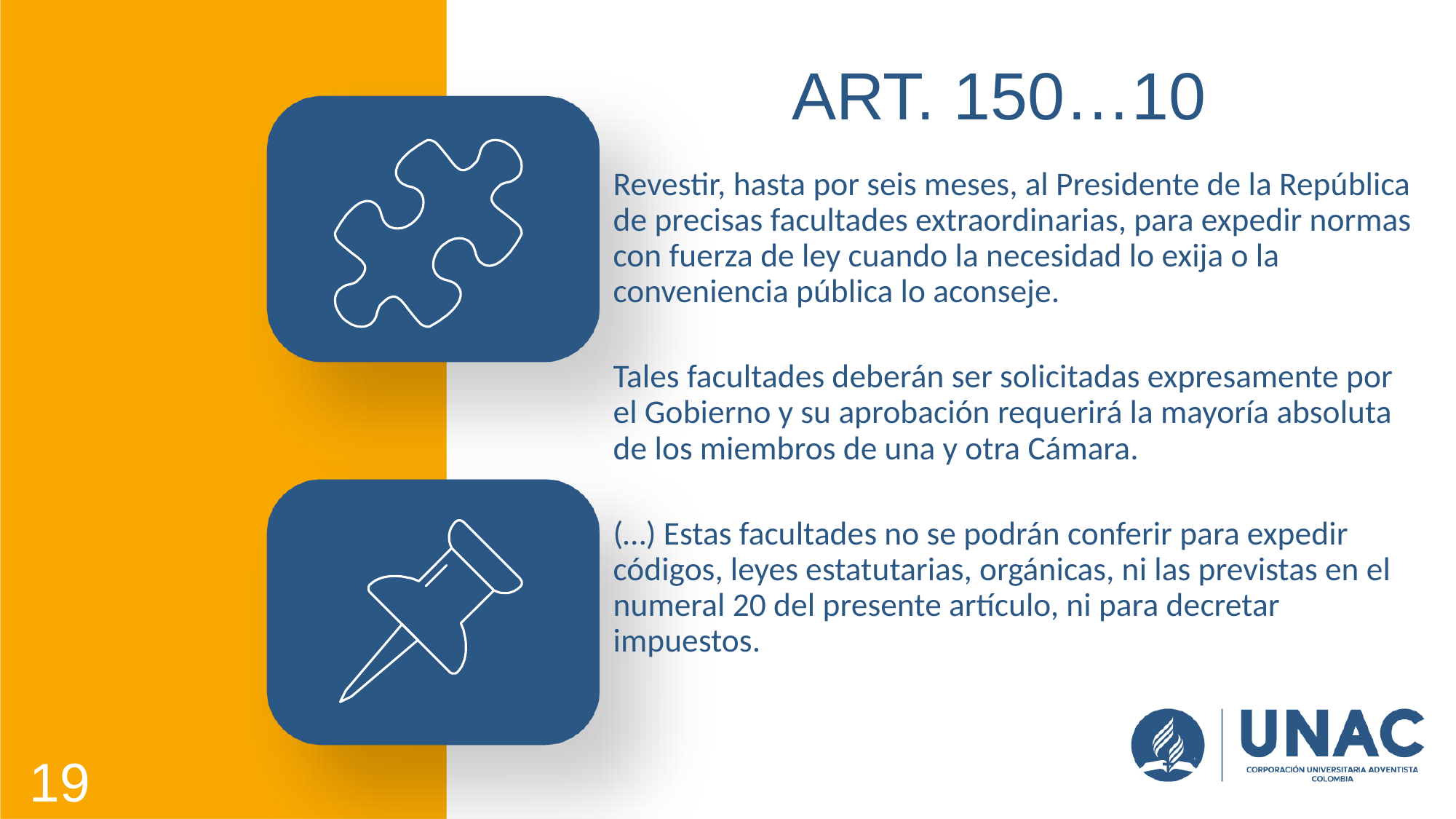

# ART. 150…10

Revestir, hasta por seis meses, al Presidente de la República
de precisas facultades extraordinarias, para expedir normas
con fuerza de ley cuando la necesidad lo exija o la conveniencia pública lo aconseje.
Tales facultades deberán ser solicitadas expresamente por el Gobierno y su aprobación requerirá la mayoría absoluta de los miembros de una y otra Cámara.
(…) Estas facultades no se podrán conferir para expedir códigos, leyes estatutarias, orgánicas, ni las previstas en el numeral 20 del presente artículo, ni para decretar impuestos.

19